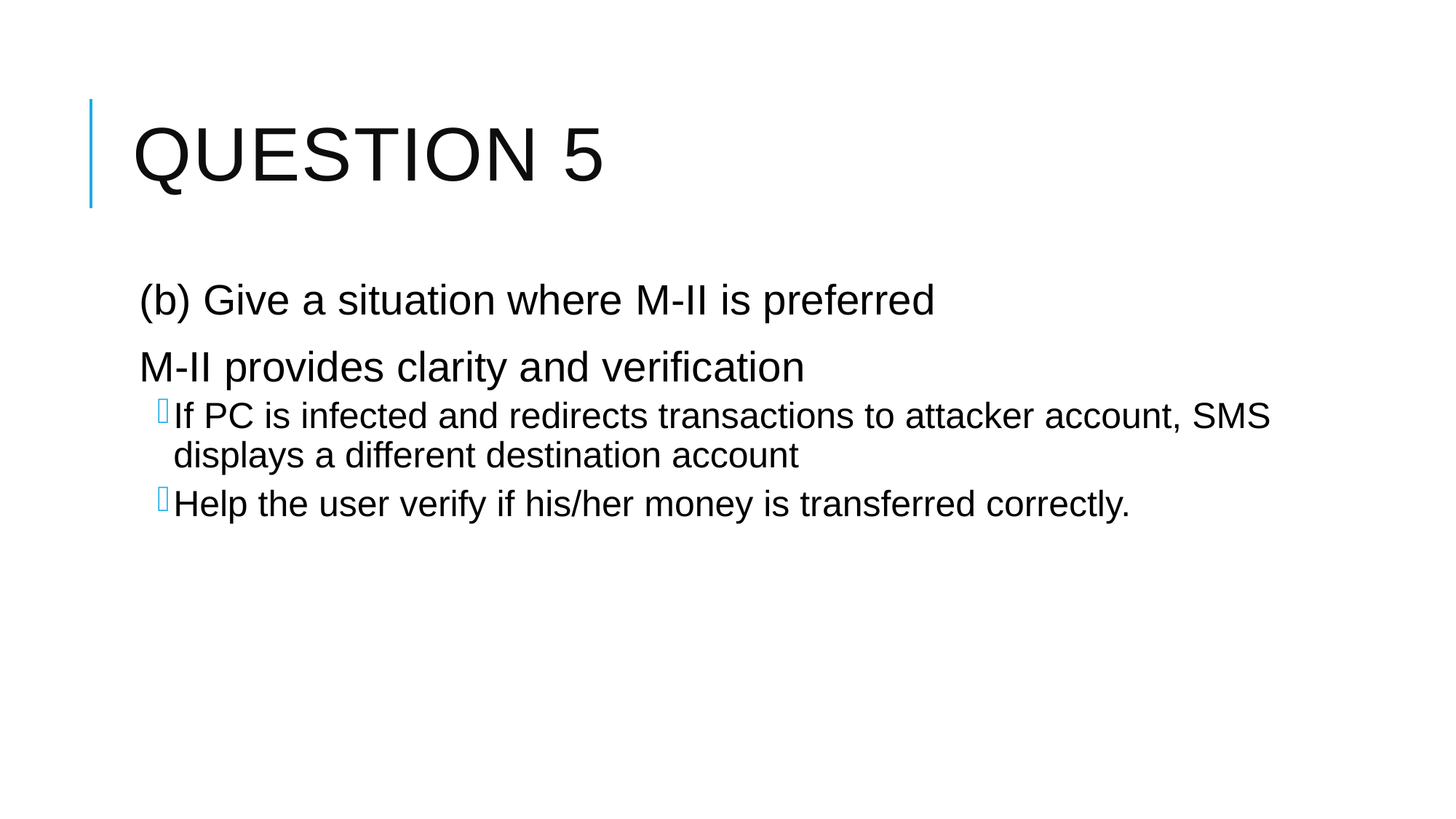

# Question 5
(b) Give a situation where M-II is preferred
M-II provides clarity and verification
If PC is infected and redirects transactions to attacker account, SMS displays a different destination account
Help the user verify if his/her money is transferred correctly.